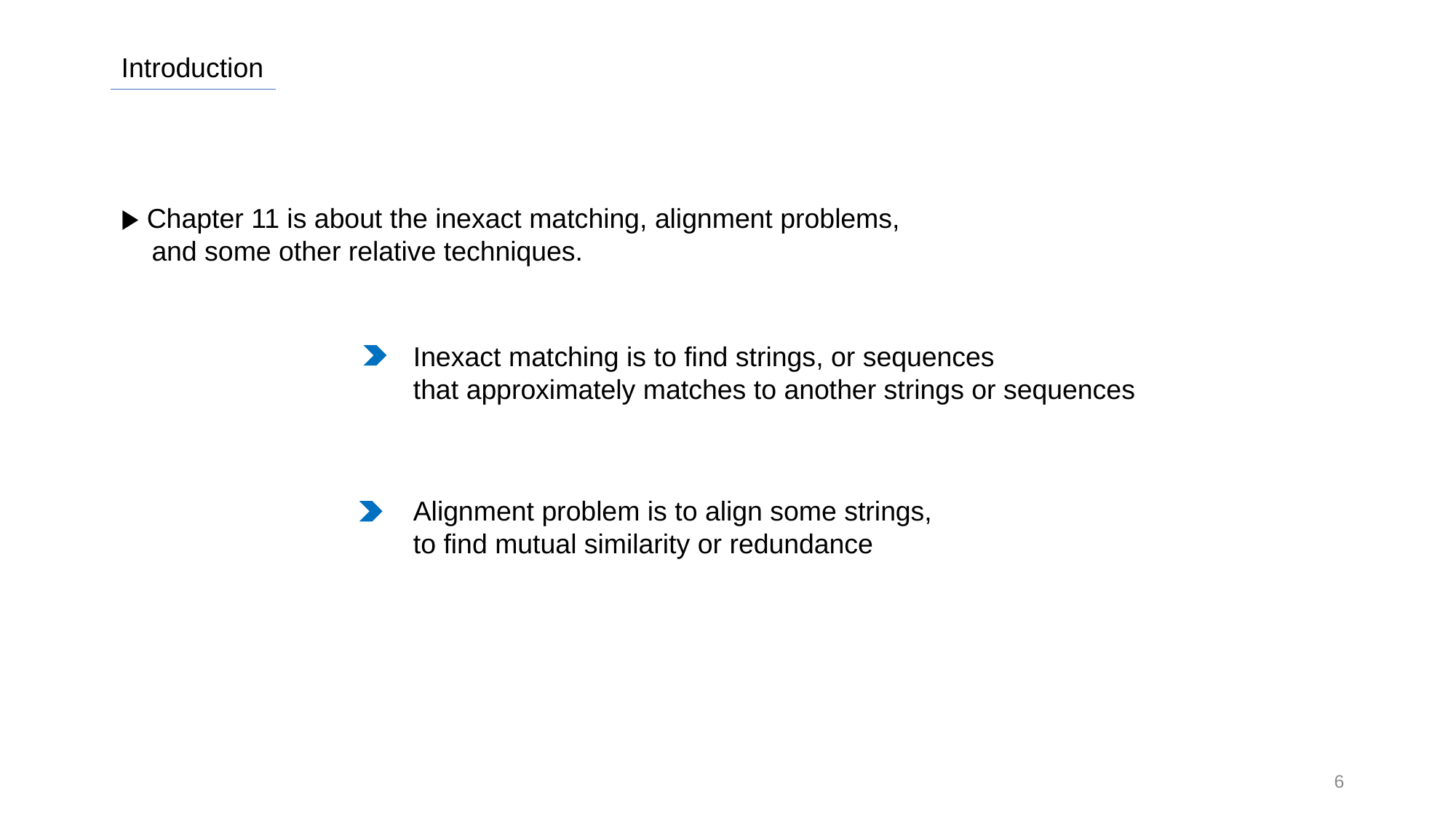

Introduction
▶ Chapter 11 is about the inexact matching, alignment problems,
    and some other relative techniques.

Inexact matching is to find strings, or sequences
that approximately matches to another strings or sequences

Alignment problem is to align some strings,
to find mutual similarity or redundance

6